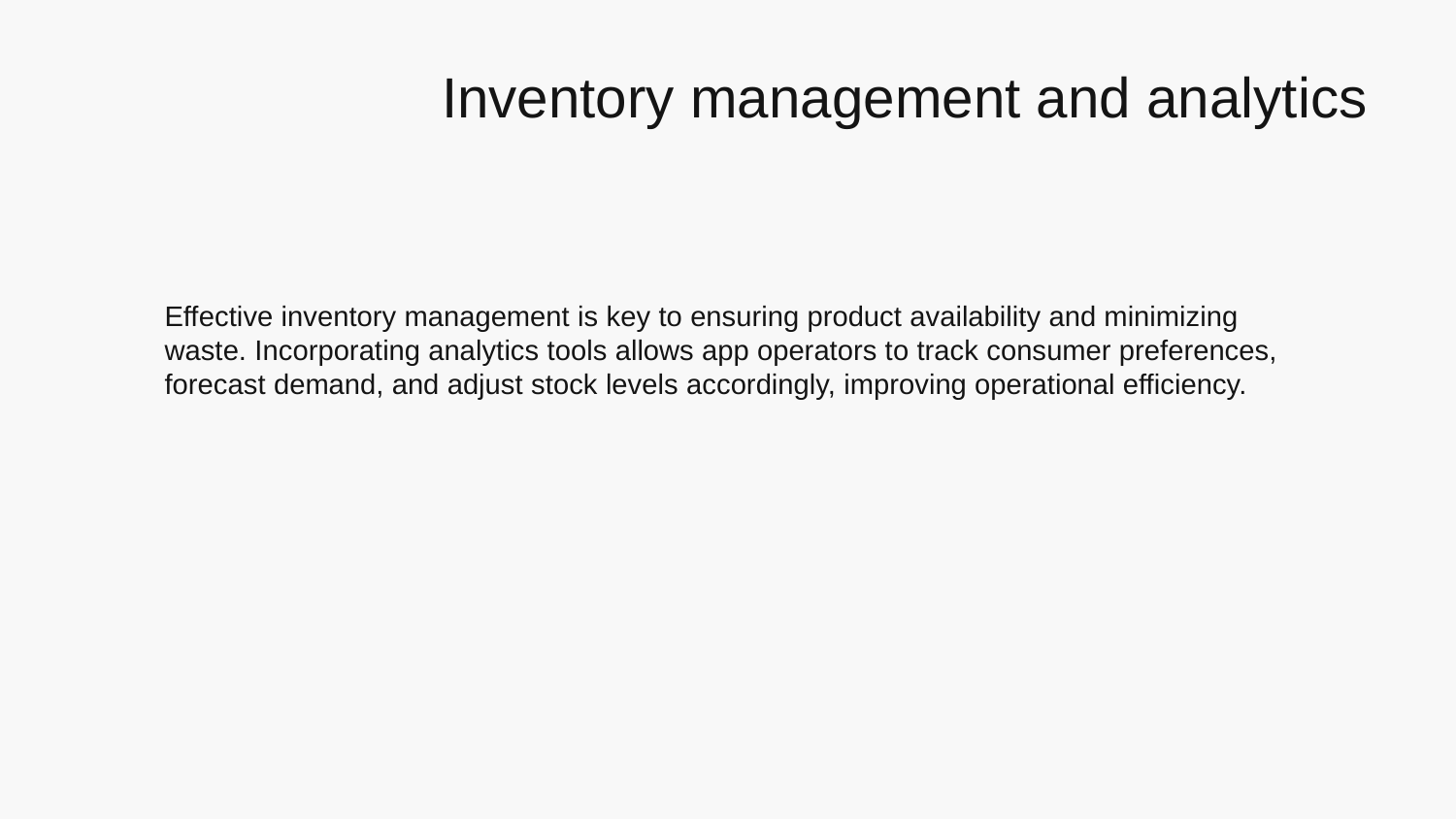

# Inventory management and analytics
Effective inventory management is key to ensuring product availability and minimizing waste. Incorporating analytics tools allows app operators to track consumer preferences, forecast demand, and adjust stock levels accordingly, improving operational efficiency.